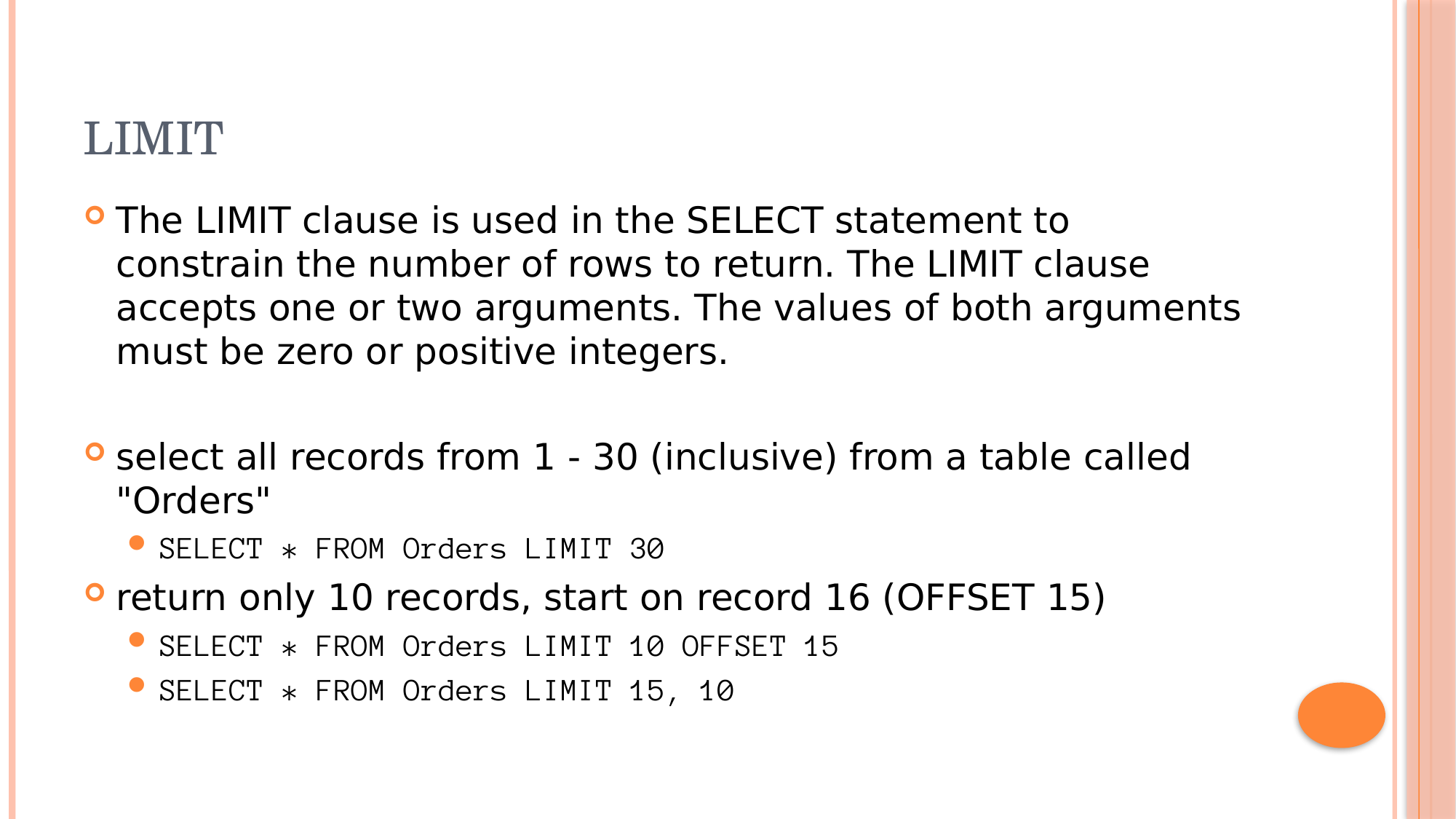

# Limit
The LIMIT clause is used in the SELECT statement to constrain the number of rows to return. The LIMIT clause accepts one or two arguments. The values of both arguments must be zero or positive integers.

select all records from 1 - 30 (inclusive) from a table called "Orders"
SELECT * FROM Orders LIMIT 30
return only 10 records, start on record 16 (OFFSET 15)
SELECT * FROM Orders LIMIT 10 OFFSET 15
SELECT * FROM Orders LIMIT 15, 10